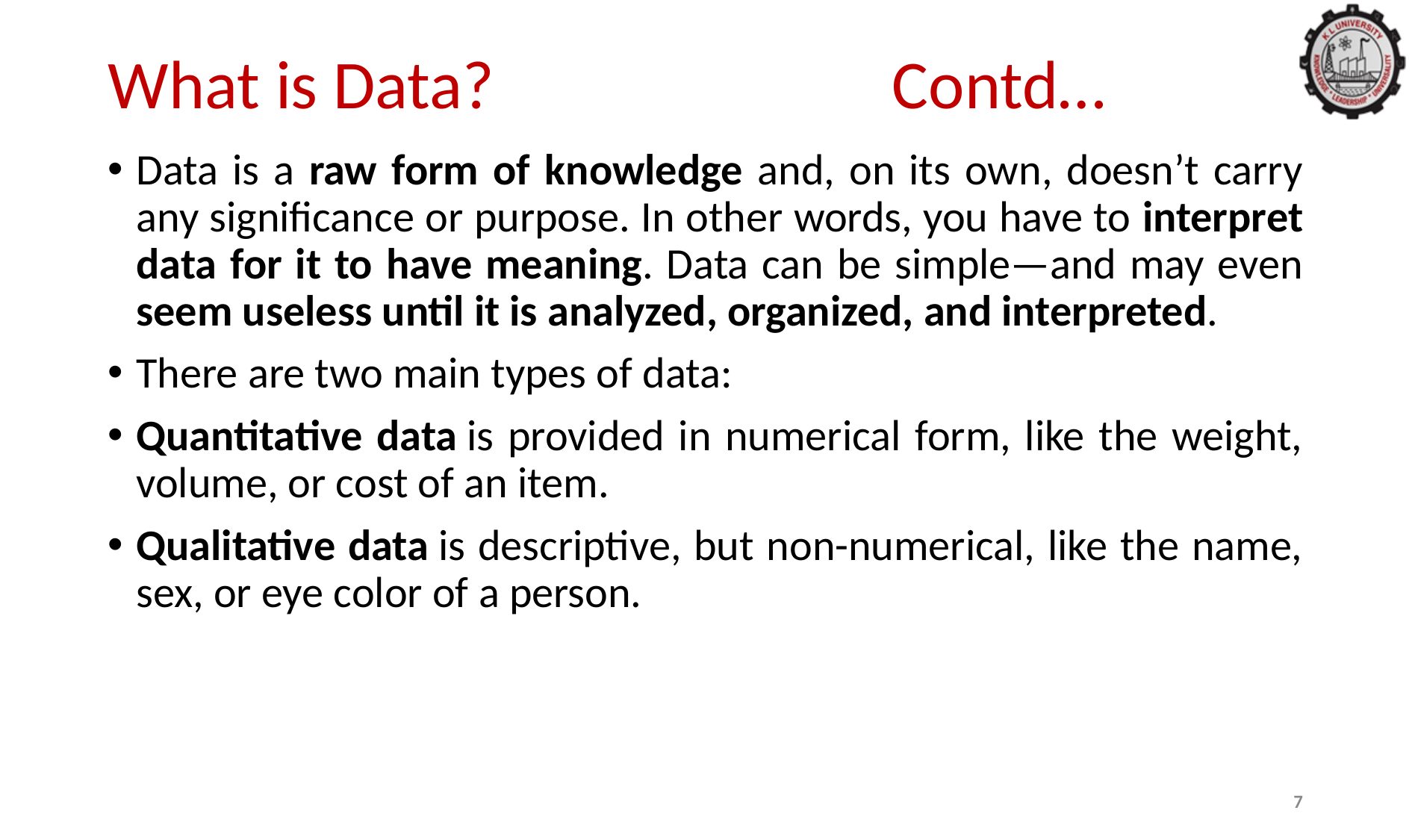

# What is Data?          			Contd…
Data is a raw form of knowledge and, on its own, doesn’t carry any significance or purpose. In other words, you have to interpret data for it to have meaning. Data can be simple—and may even seem useless until it is analyzed, organized, and interpreted.
There are two main types of data:
Quantitative data is provided in numerical form, like the weight, volume, or cost of an item.
Qualitative data is descriptive, but non-numerical, like the name, sex, or eye color of a person.

7